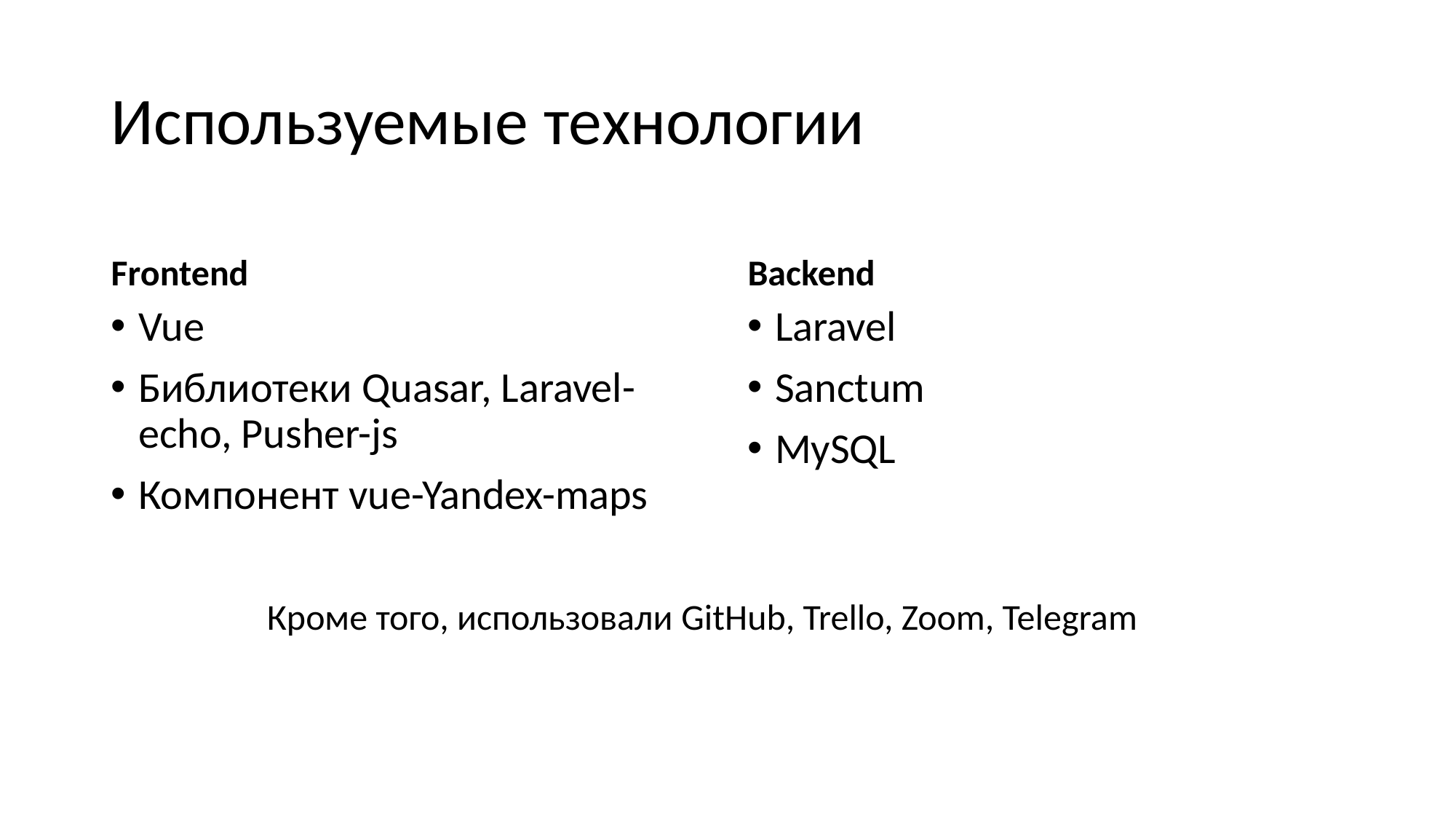

# Используемые технологии
Frontend
Backend
Vue
Библиотеки Quasar, Laravel-echo, Pusher-js
Компонент vue-Yandex-maps
Laravel
Sanctum
MySQL
Кроме того, использовали GitHub, Trello, Zoom, Telegram